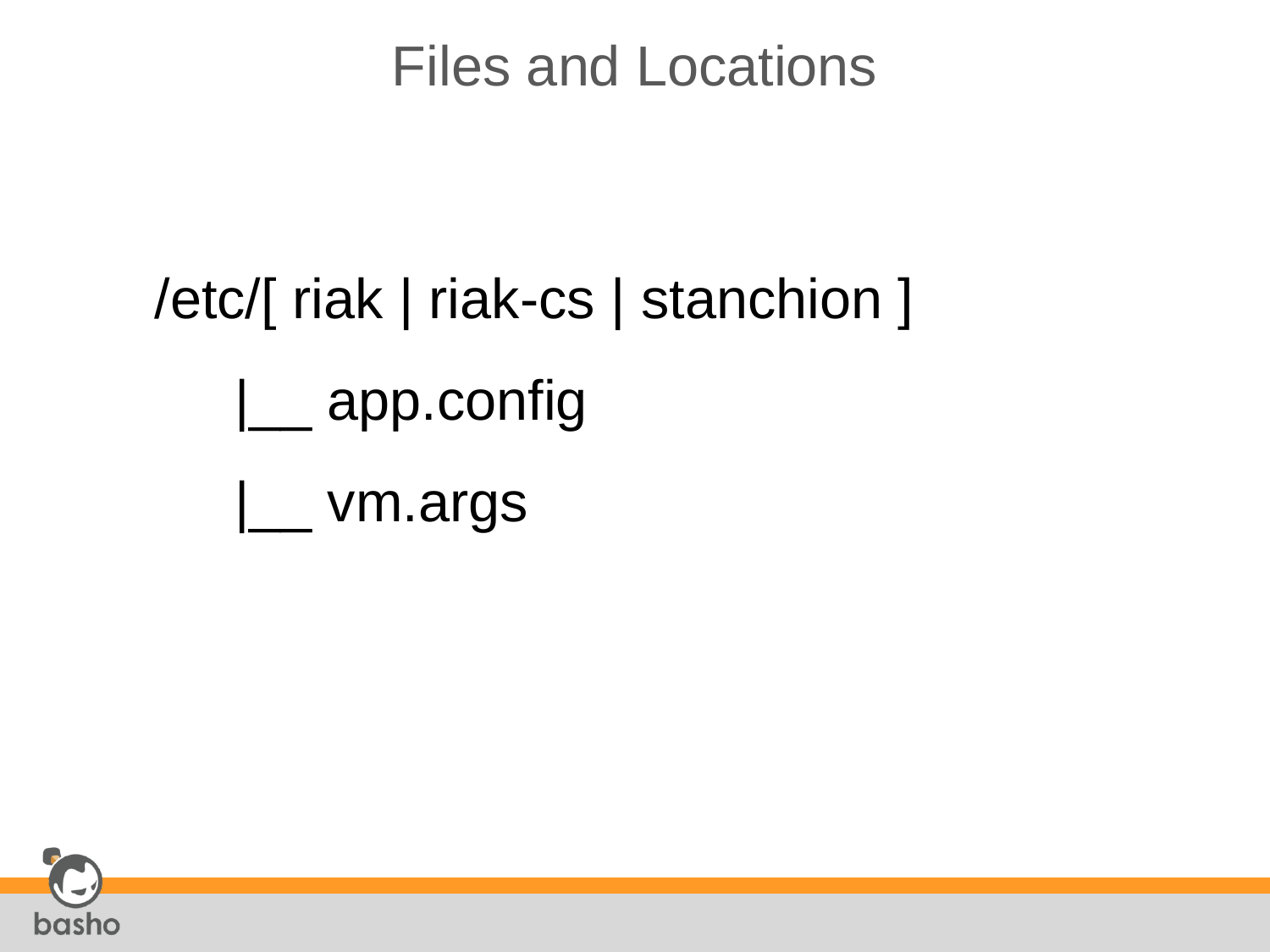

# Files and Locations
   /etc/[ riak | riak-cs | stanchion ]
|__ app.config
|__ vm.args